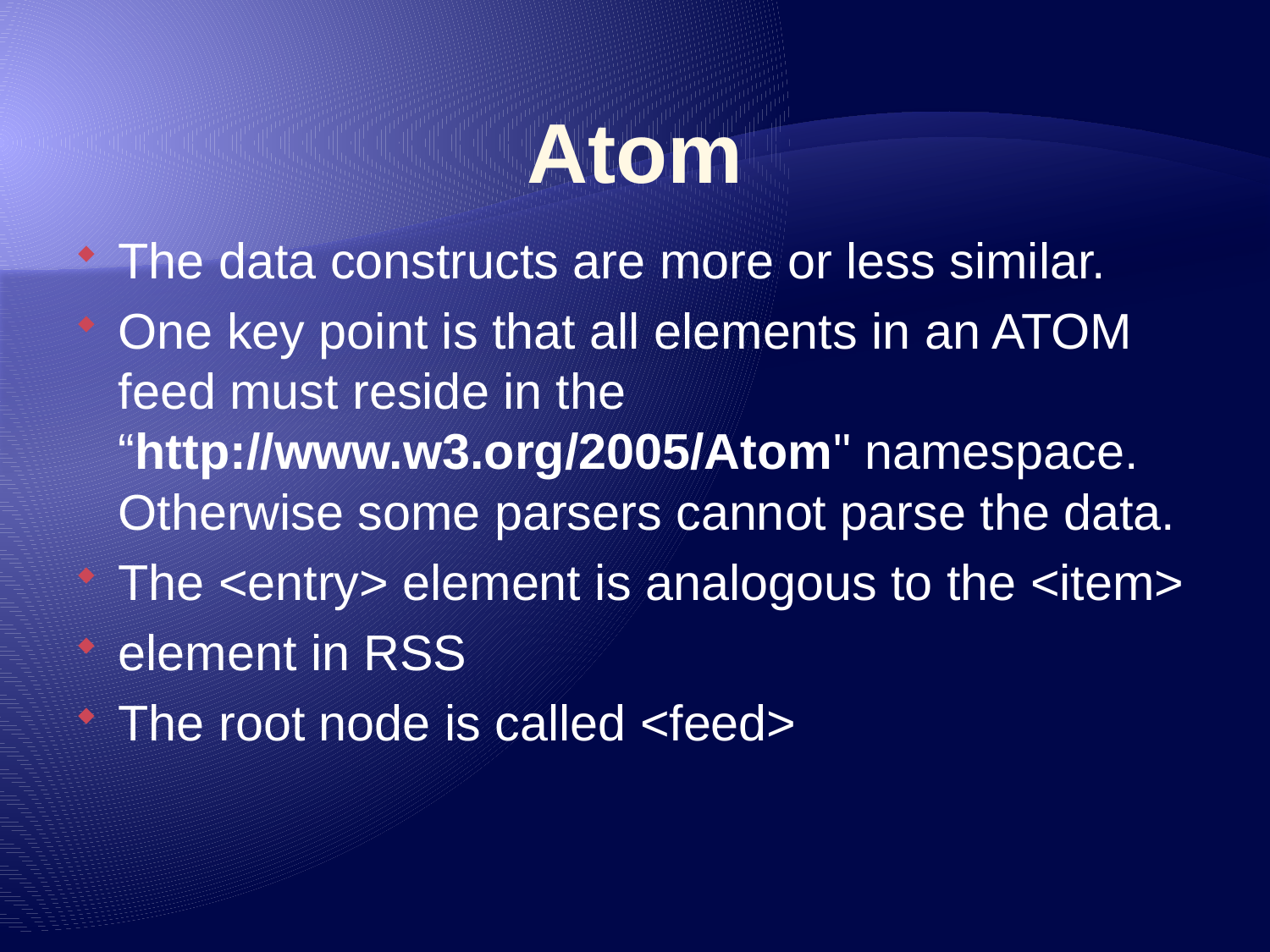

# Atom
The data constructs are more or less similar.
One key point is that all elements in an ATOM feed must reside in the “http://www.w3.org/2005/Atom" namespace. Otherwise some parsers cannot parse the data.
The <entry> element is analogous to the <item>
element in RSS
The root node is called <feed>